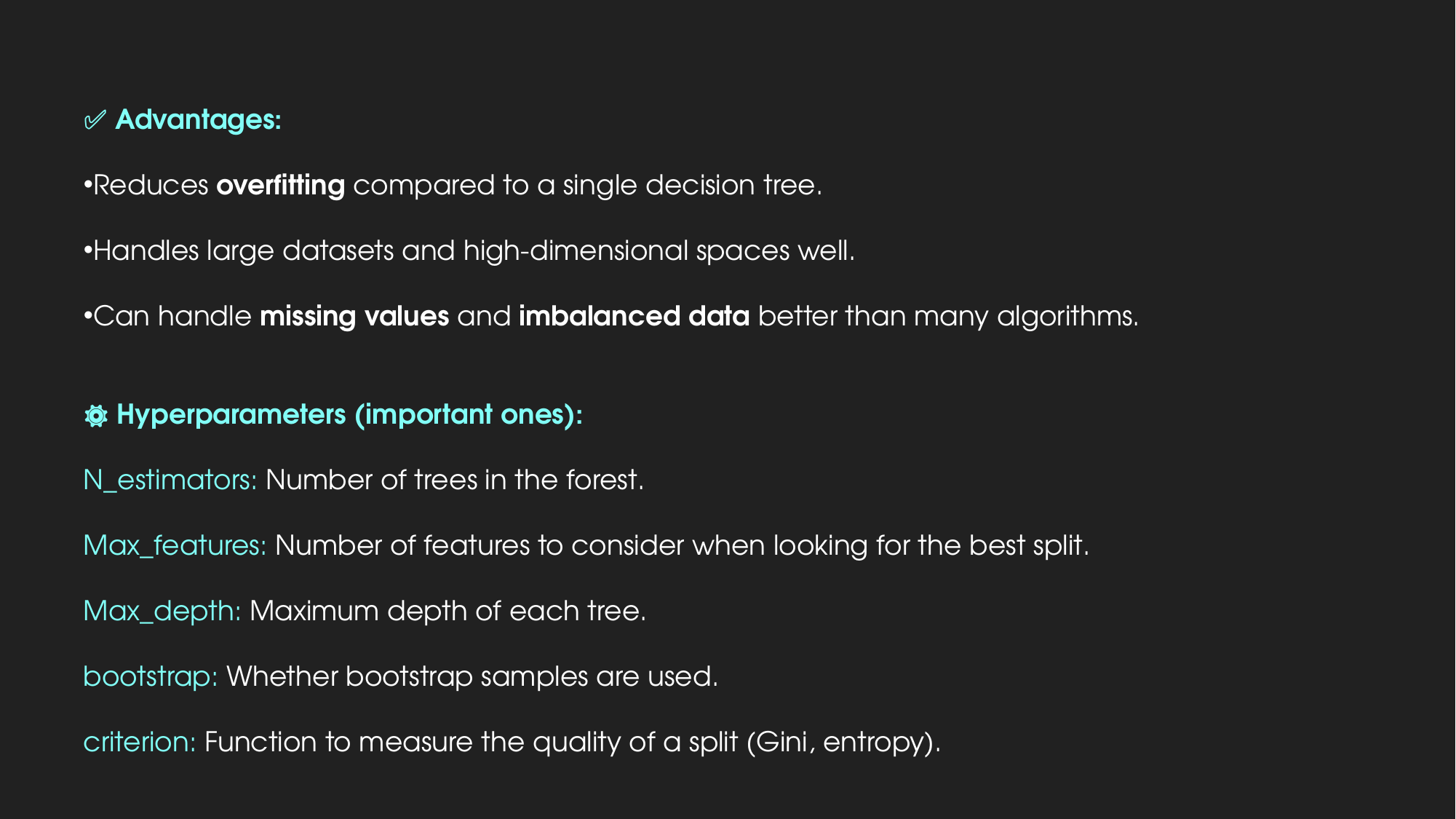

✅ Advantages:

Reduces overfitting compared to a single decision tree.

Handles large datasets and high-dimensional spaces well.

Can handle missing values and imbalanced data better than many algorithms.

⚙️ Hyperparameters (important ones):

N_estimators: Number of trees in the forest.

Max_features: Number of features to consider when looking for the best split.

Max_depth: Maximum depth of each tree.

bootstrap: Whether bootstrap samples are used.

criterion: Function to measure the quality of a split (Gini, entropy).